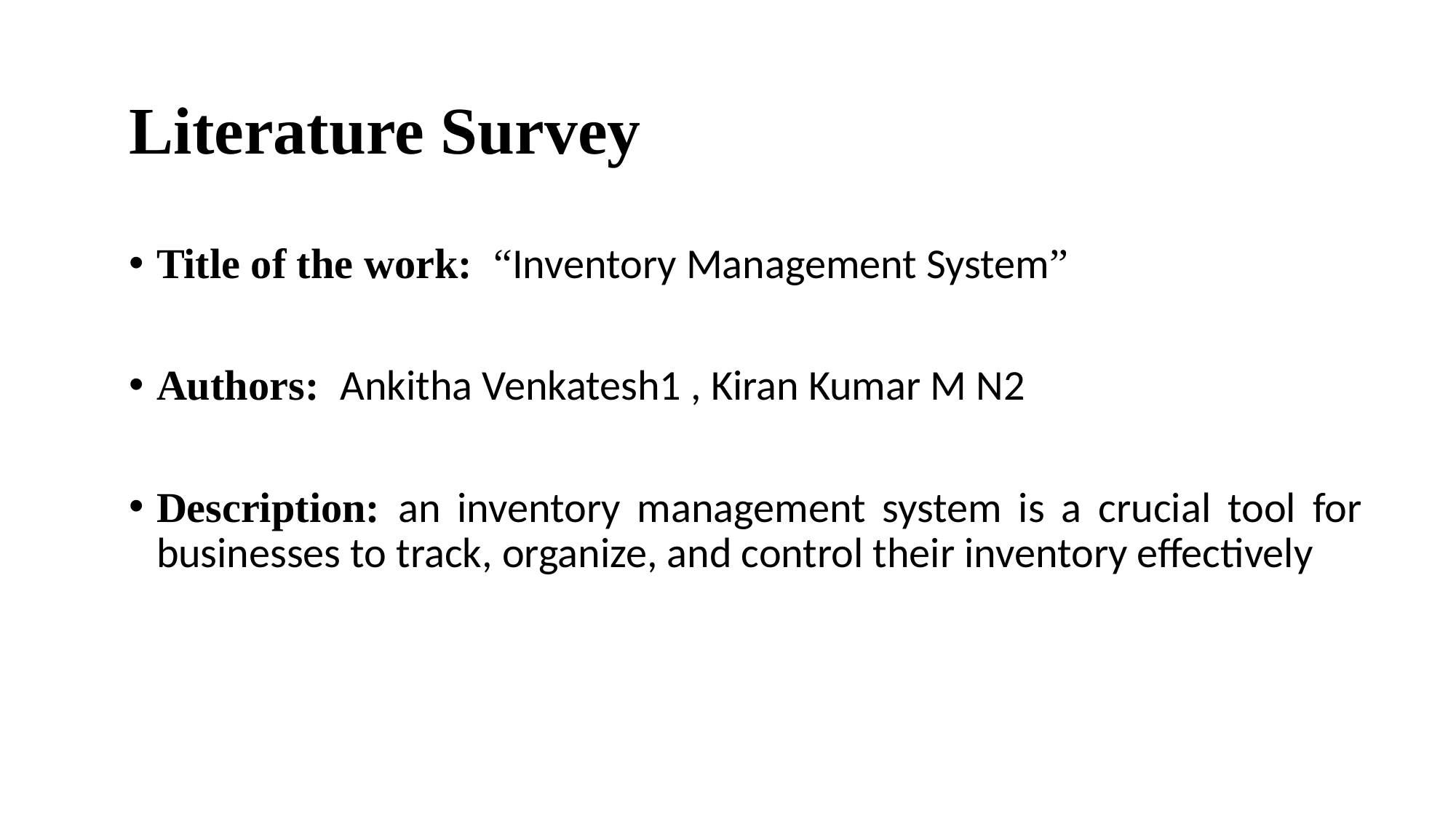

Literature Survey
Title of the work:  “Inventory Management System”

Authors:  Ankitha Venkatesh1 , Kiran Kumar M N2

Description: an inventory management system is a crucial tool for businesses to track, organize, and control their inventory effectively